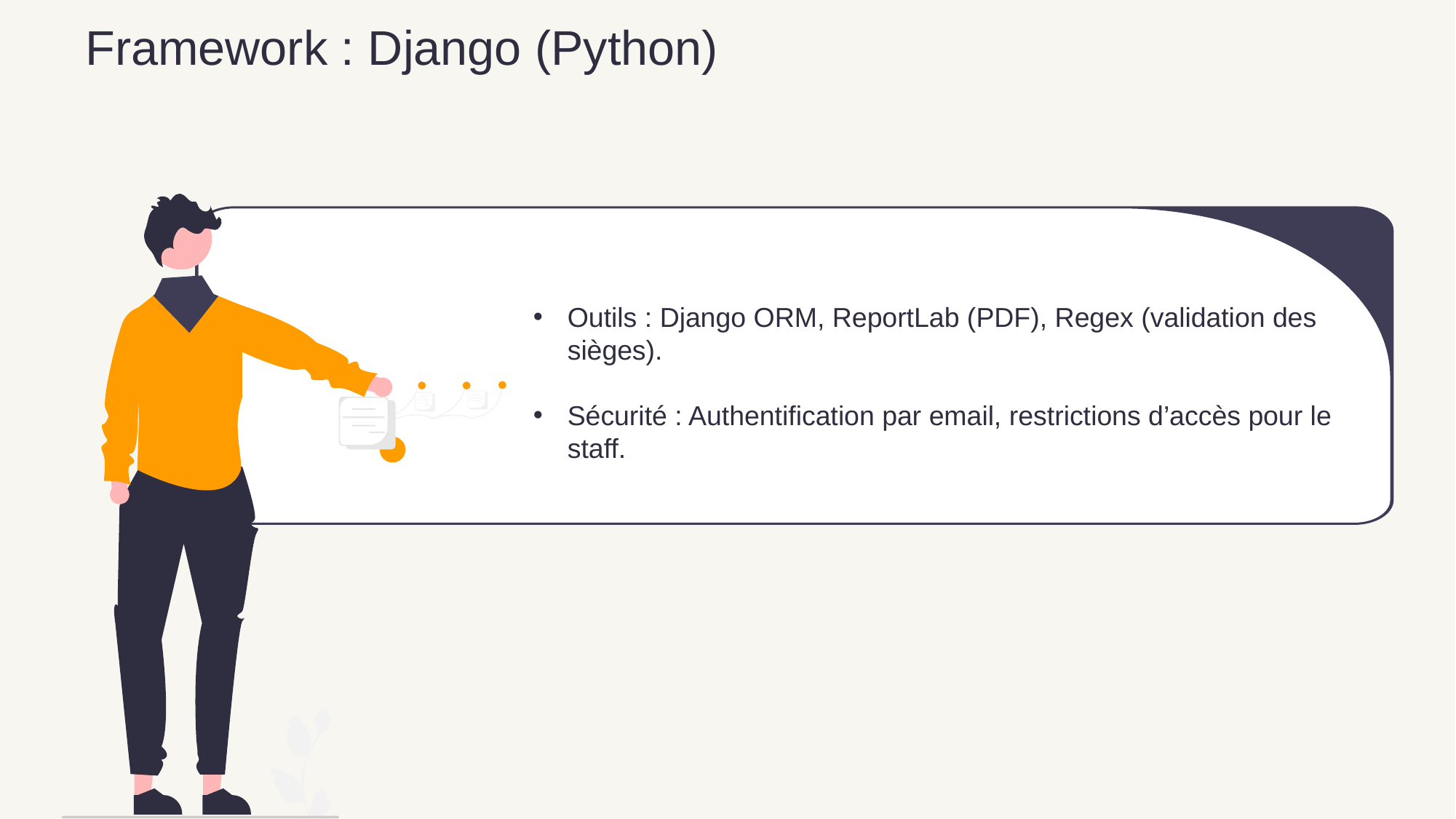

Framework : Django (Python)

Outils : Django ORM, ReportLab (PDF), Regex (validation des sièges).

Sécurité : Authentification par email, restrictions d’accès pour le staff.